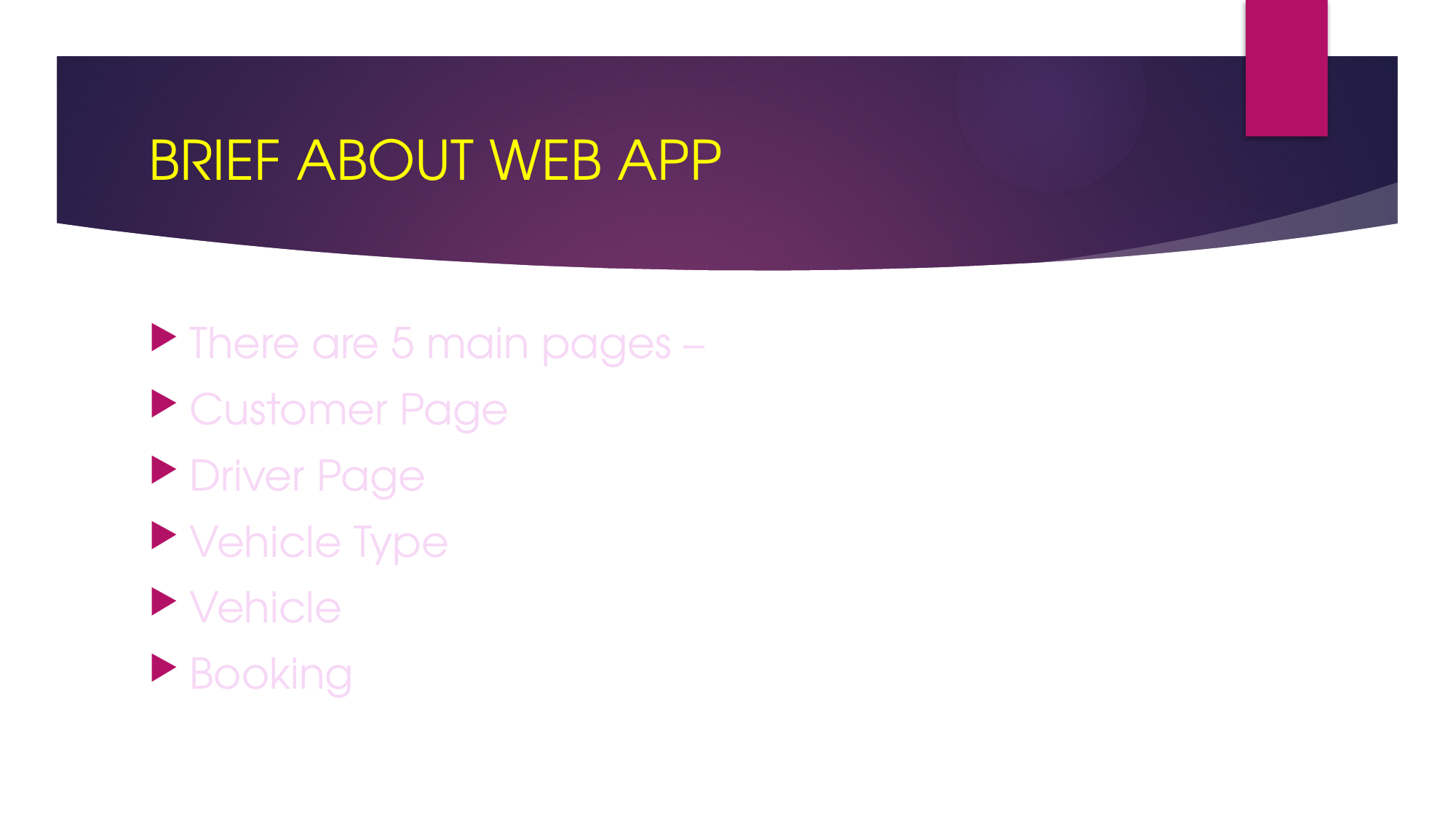

# BRIEF ABOUT WEB APP
There are 5 main pages –
Customer Page
Driver Page
Vehicle Type
Vehicle
Booking